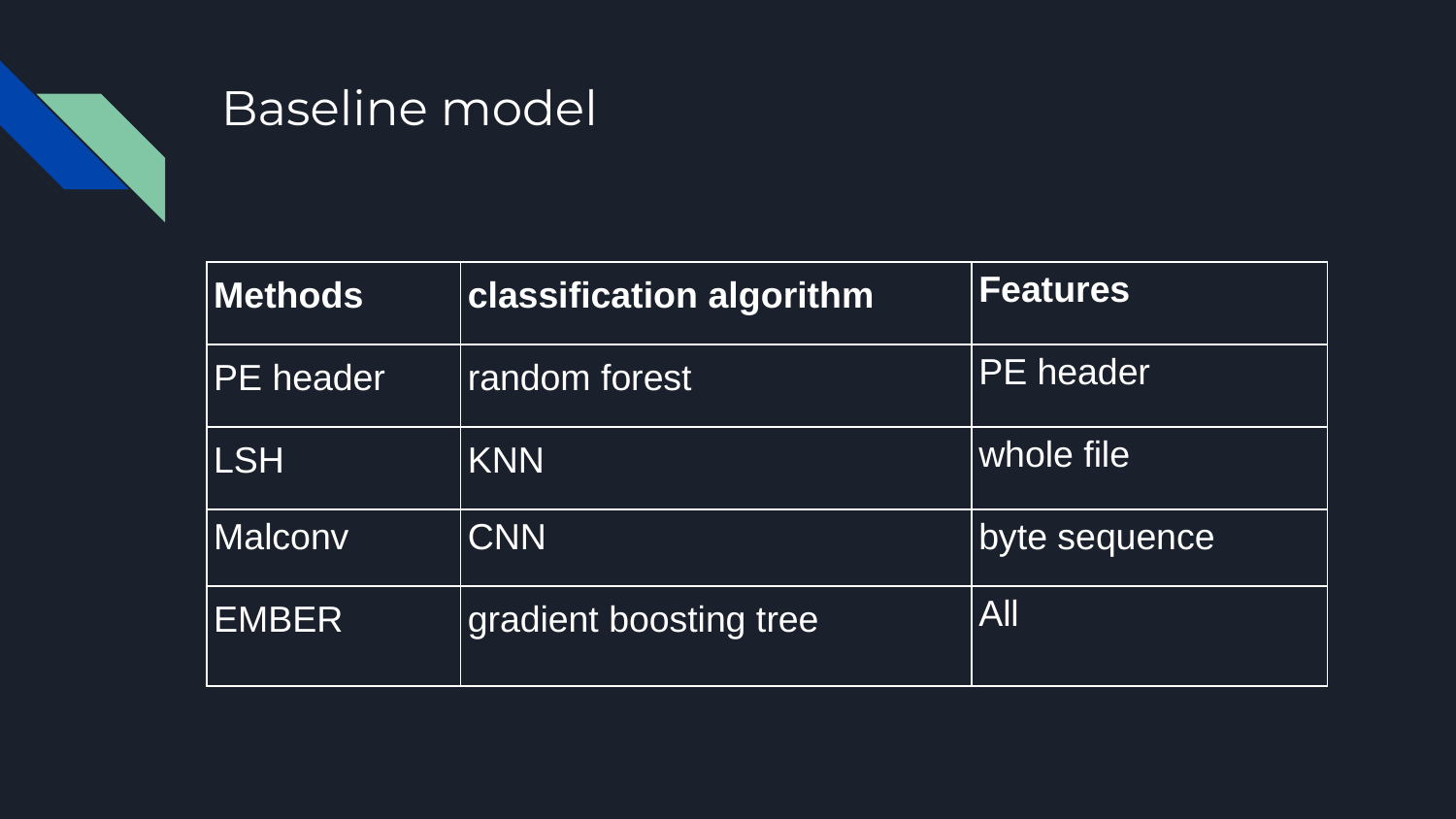

# Baseline model
| Methods | classiﬁcation algorithm | Features |
| --- | --- | --- |
| PE header | random forest | PE header |
| LSH | KNN | whole file |
| Malconv | CNN | byte sequence |
| EMBER | gradient boosting tree | All |